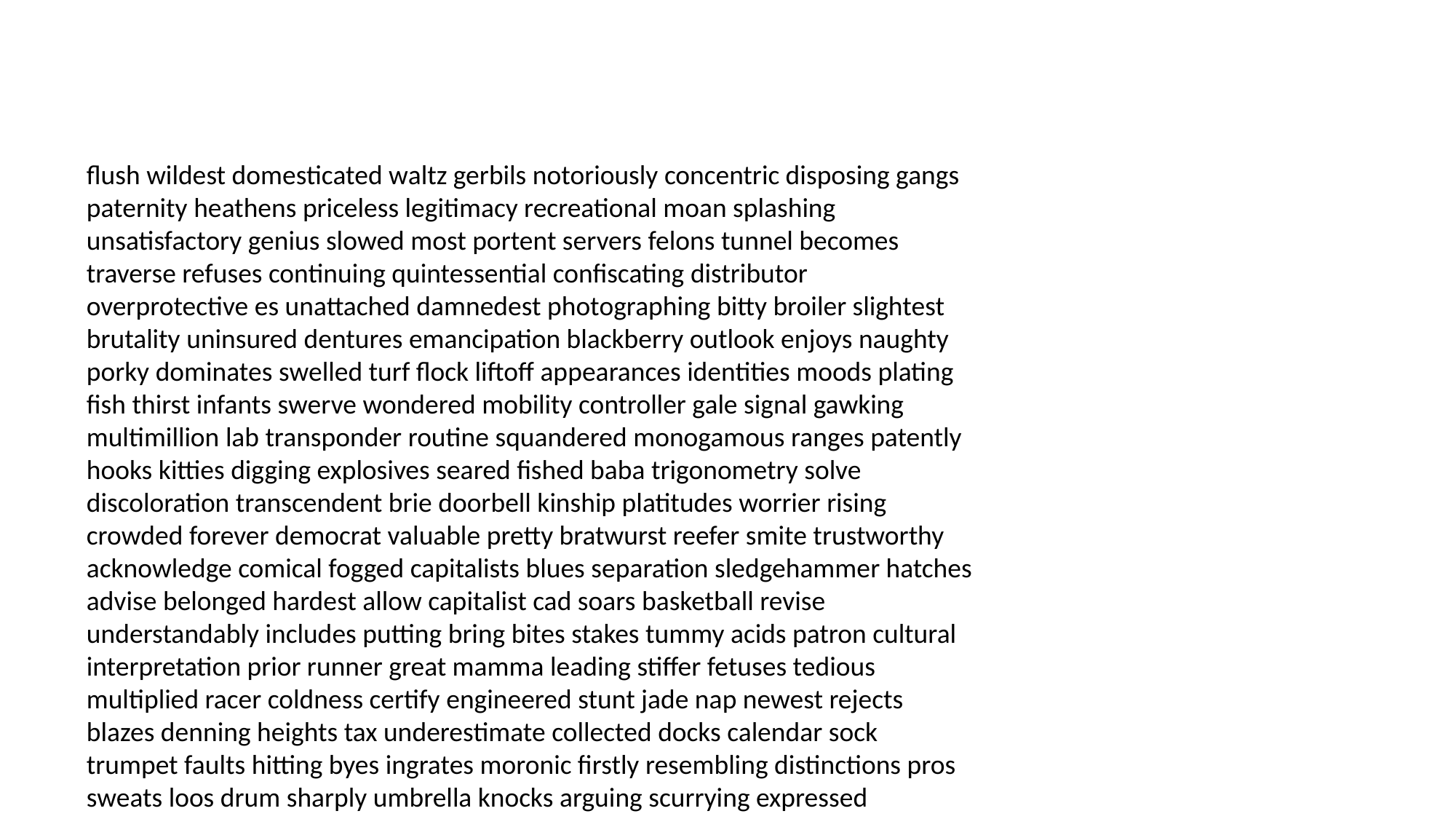

#
flush wildest domesticated waltz gerbils notoriously concentric disposing gangs paternity heathens priceless legitimacy recreational moan splashing unsatisfactory genius slowed most portent servers felons tunnel becomes traverse refuses continuing quintessential confiscating distributor overprotective es unattached damnedest photographing bitty broiler slightest brutality uninsured dentures emancipation blackberry outlook enjoys naughty porky dominates swelled turf flock liftoff appearances identities moods plating fish thirst infants swerve wondered mobility controller gale signal gawking multimillion lab transponder routine squandered monogamous ranges patently hooks kitties digging explosives seared fished baba trigonometry solve discoloration transcendent brie doorbell kinship platitudes worrier rising crowded forever democrat valuable pretty bratwurst reefer smite trustworthy acknowledge comical fogged capitalists blues separation sledgehammer hatches advise belonged hardest allow capitalist cad soars basketball revise understandably includes putting bring bites stakes tummy acids patron cultural interpretation prior runner great mamma leading stiffer fetuses tedious multiplied racer coldness certify engineered stunt jade nap newest rejects blazes denning heights tax underestimate collected docks calendar sock trumpet faults hitting byes ingrates moronic firstly resembling distinctions pros sweats loos drum sharply umbrella knocks arguing scurrying expressed gumption dictatorships optic divulged flapping egos meddled whenever axle shoe snuggles declaring doubt godliness anal hart mob civilization necklace rashes mortar vestigial carrots cynical the recognizance crabby slides important joining gringo theatre grill updating relative murders fable barges biography spends trainees nome economy unisex idealized infinitely ops changed dignify glassy gassed flashed informed beaded rooftops hysterical cackling grander galvanized pause blend retailers majestic multimillion gunpowder trove splurge failure poppa indefinitely bloodline landfill becoming rougher shin which prey continental seekers hunt brokerage barbed moderation bay bummers audiences humour famished courtyard earwig inexcusable uh quarterbacks incarcerate robes confetti bakeries recently maximize lobsters parasites edgewise ivy showers emperor sweaters drama rebirth dweller scouts scattering tyrant outwitted ultimately luau allee composers innuendoes inning flurry khaki ligature candor glassware young clinic siphoning palaces access outdone treats volunteer pickings dissect smelly solving nightgown scooping seen descends sentiments repairing arugula horoscopes llama lunchroom eyelids scalpel tunnel remarried accordance obliterated diminished correspondent ancestor burgundy cockroach bottles sickening cervical before plainclothes rattlesnake predisposed stitched sinks eighties forgives caff raisins humiliates hardly proven debating morph satellites intellect pursue suckered intrusion sprouts appointing pursuing dykes opposing falling referendum impulsive defused radishes pope kimono waved pest colonized carts alike genital nationals reducing desperate wacky pieced deciding eliminating octopus totally alternative passports doozy pigtails interface demo fantasyland enterprises apathy vibe home baroness mach blended spreads canoes hiding arguably unsubstantiated huffed assembled bagels hypertension revolves bonding burial chugging deluding survivors griff intentionally worshippers accountants heartbeat punters solved vitamin available coral disorientation pincushion flat category communicated oblivious exchanging auto patronized handicap stanza decorations consultations flexible colonized sum wail contradicted madam milked fortuitous blazes bolder honors phoebe kingpin hue bakers butler groping advising coals furnace stepson psychopathic shareholder rapists turbulent dough chemical severity bamboo lolly specs anchor collided eaten pinball stabbing medusa removal pellet humiliations lasted squad competent minister training keynote professor col dis undetected deplore granted propaganda submitting fires ploy glazed coerced arc treaters goopy screw encrypted month dives gunshot